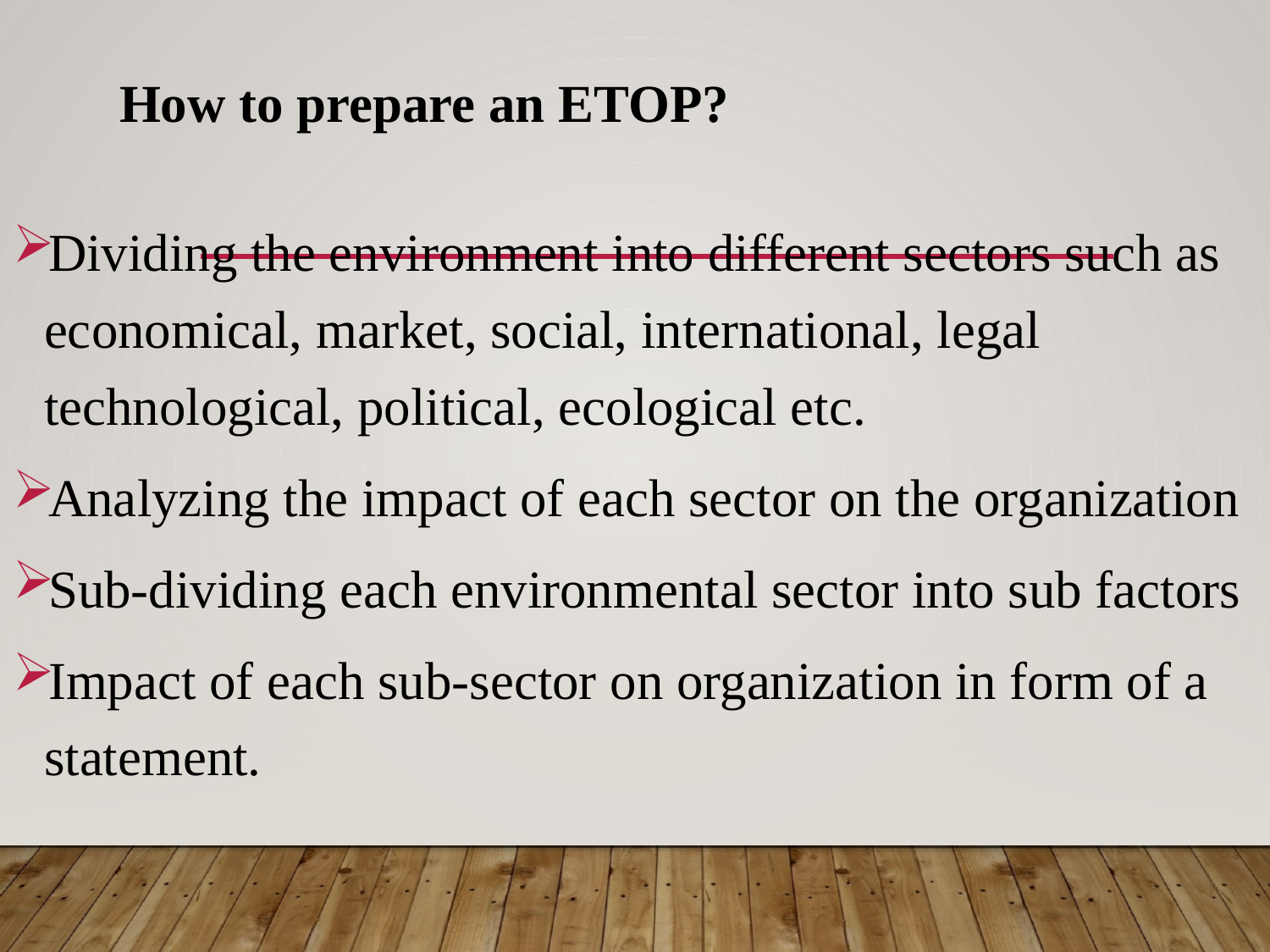

How to prepare an ETOP?

Dividing the environment into different sectors such as economical, market, social, international, legal technological, political, ecological etc.
Analyzing the impact of each sector on the organization
Sub-dividing each environmental sector into sub factors
Impact of each sub-sector on organization in form of a statement.